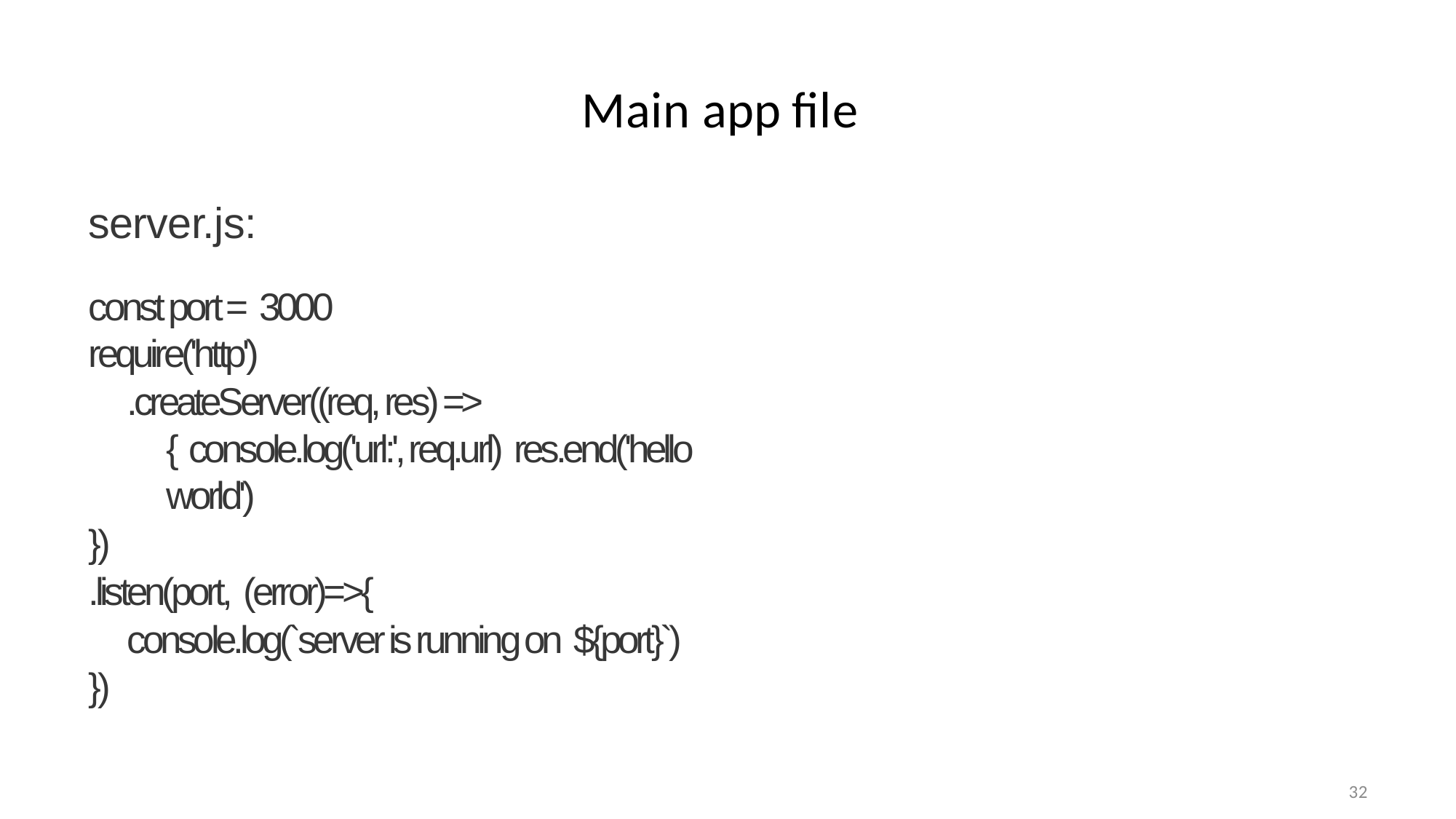

# Main app ﬁle
server.js:
const port = 3000  require('http')
.createServer((req, res) => {  console.log('url:', req.url)  res.end('hello world')
})
.listen(port, (error)=>{
console.log(`server is running on ${port}`)
})
32